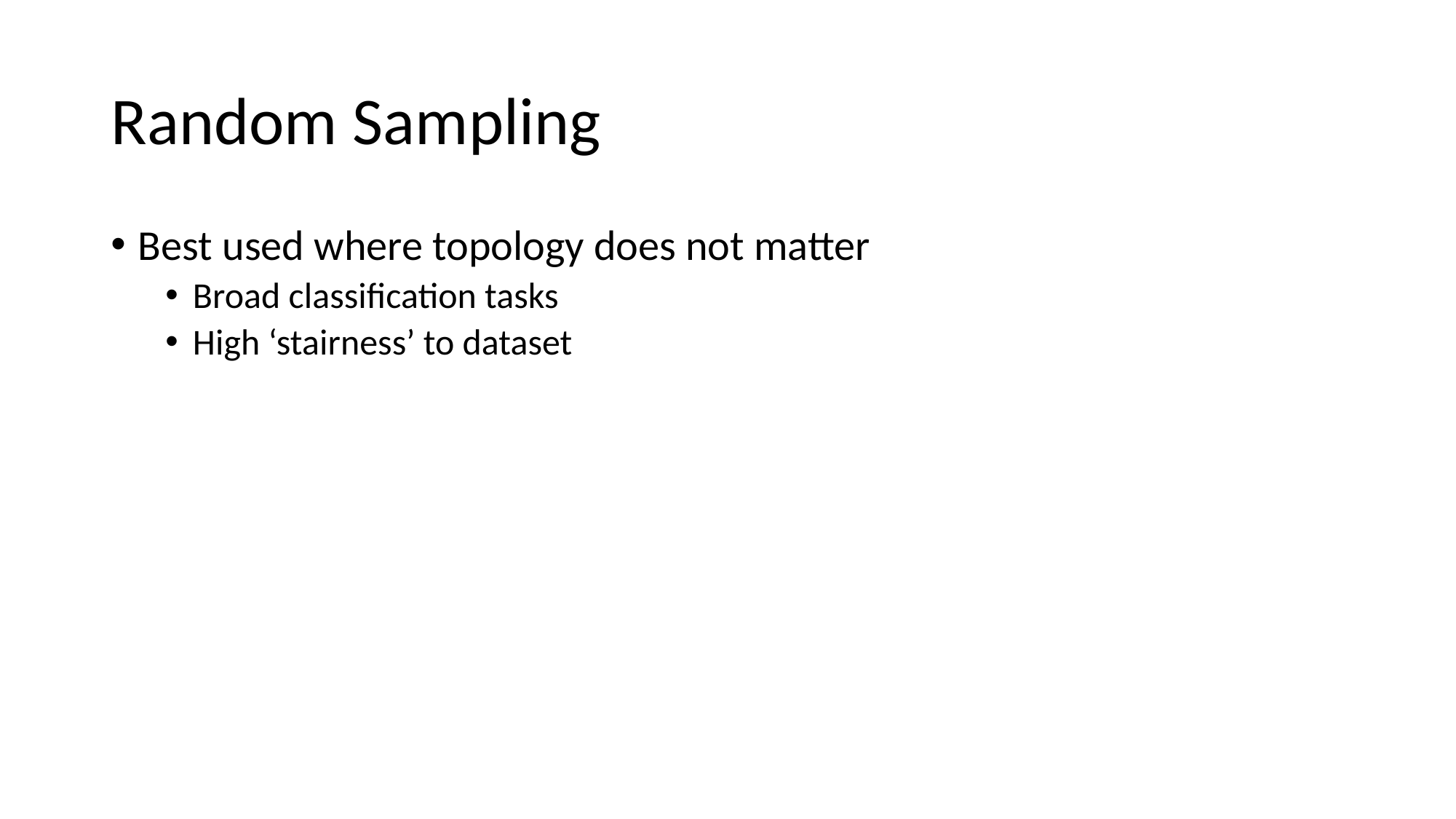

# Random Sampling
Best used where topology does not matter
Broad classification tasks
High ‘stairness’ to dataset